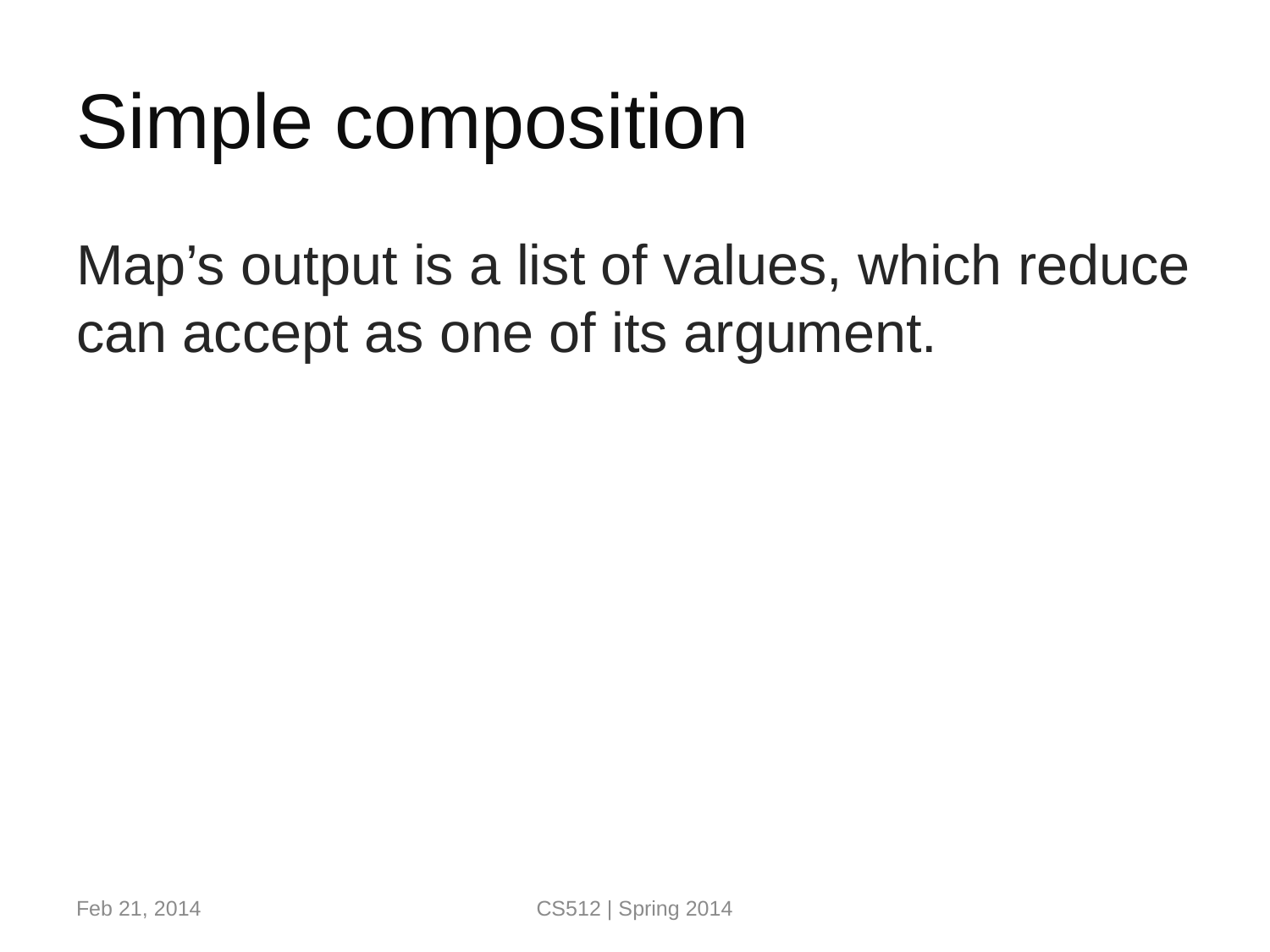

# Simple composition
Map’s output is a list of values, which reduce can accept as one of its argument.

Feb 21, 2014
CS512 | Spring 2014